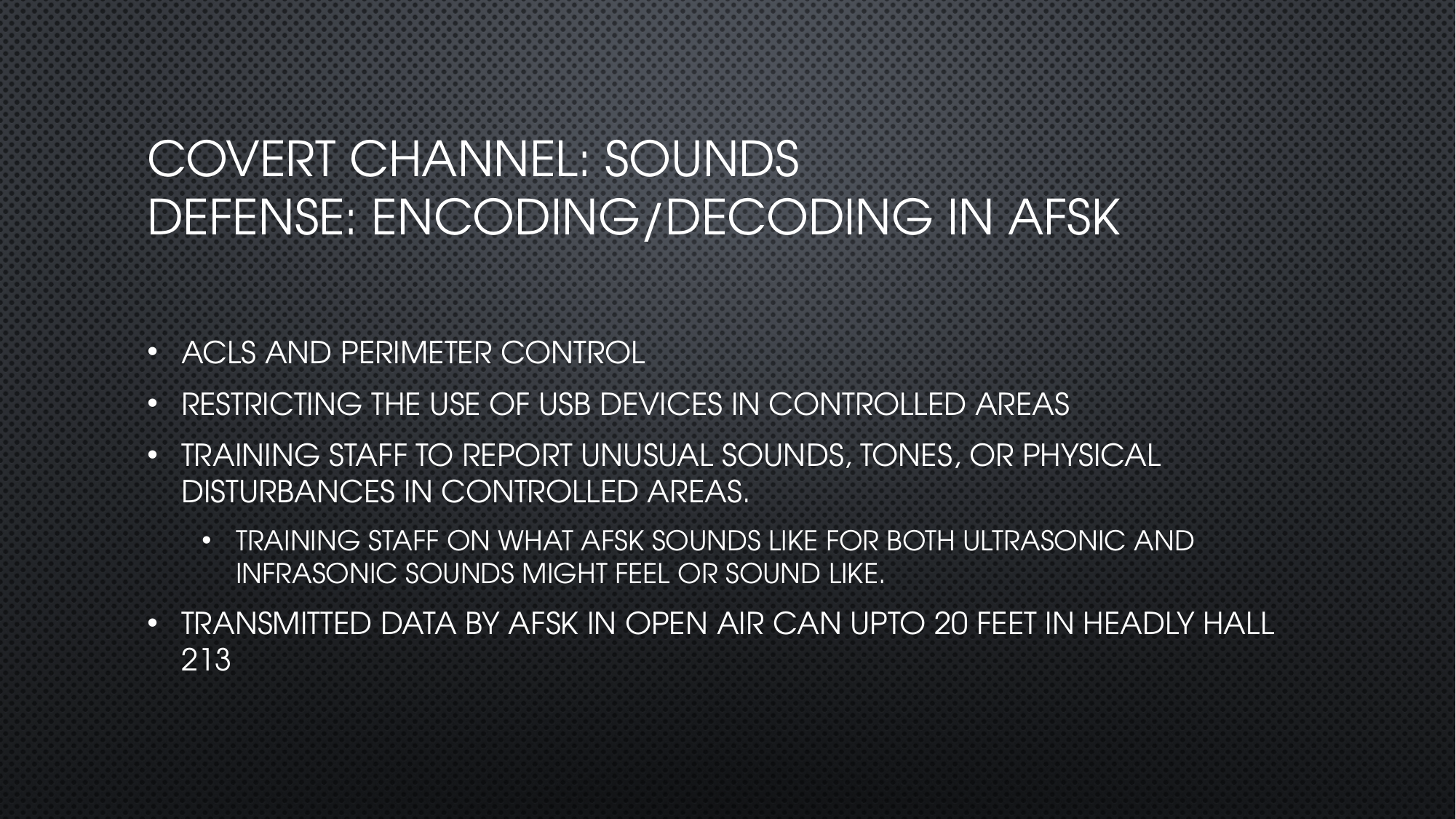

# Covert Channel: Sounds Defense: encoding/Decoding in AFSK
ACLs and perimeter control
Restricting the use of USB devices in controlled areas
Training staff to report unusual sounds, tones, or physical disturbances in controlled areas.
Training staff on what AFSK sounds like for both ultrasonic and infrasonic sounds might feel or sound like.
Transmitted data by AFSK in open air can upto 20 feet in Headly hall 213